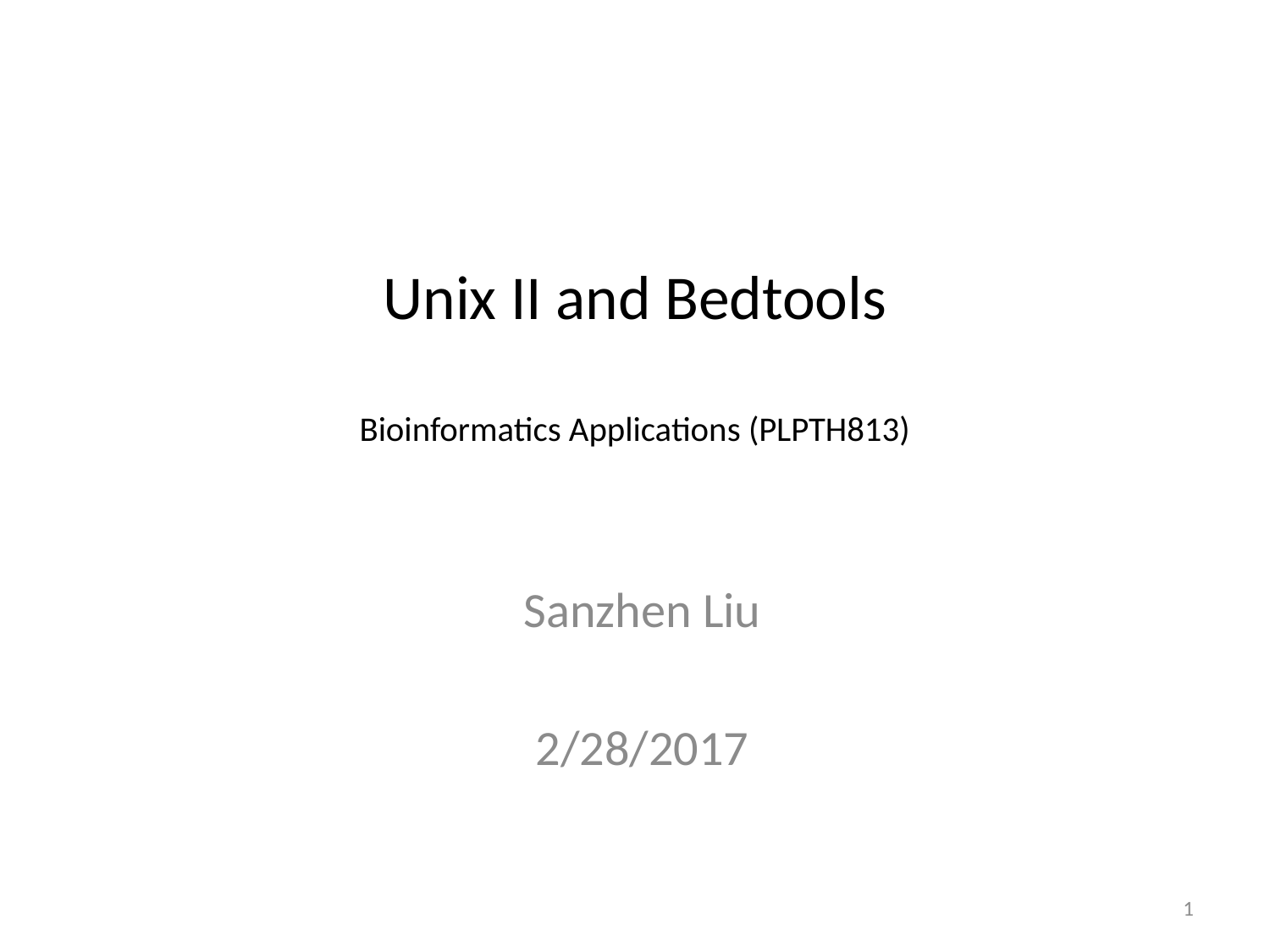

# Unix II and Bedtools Bioinformatics Applications (PLPTH813)
Sanzhen Liu

2/28/2017
1